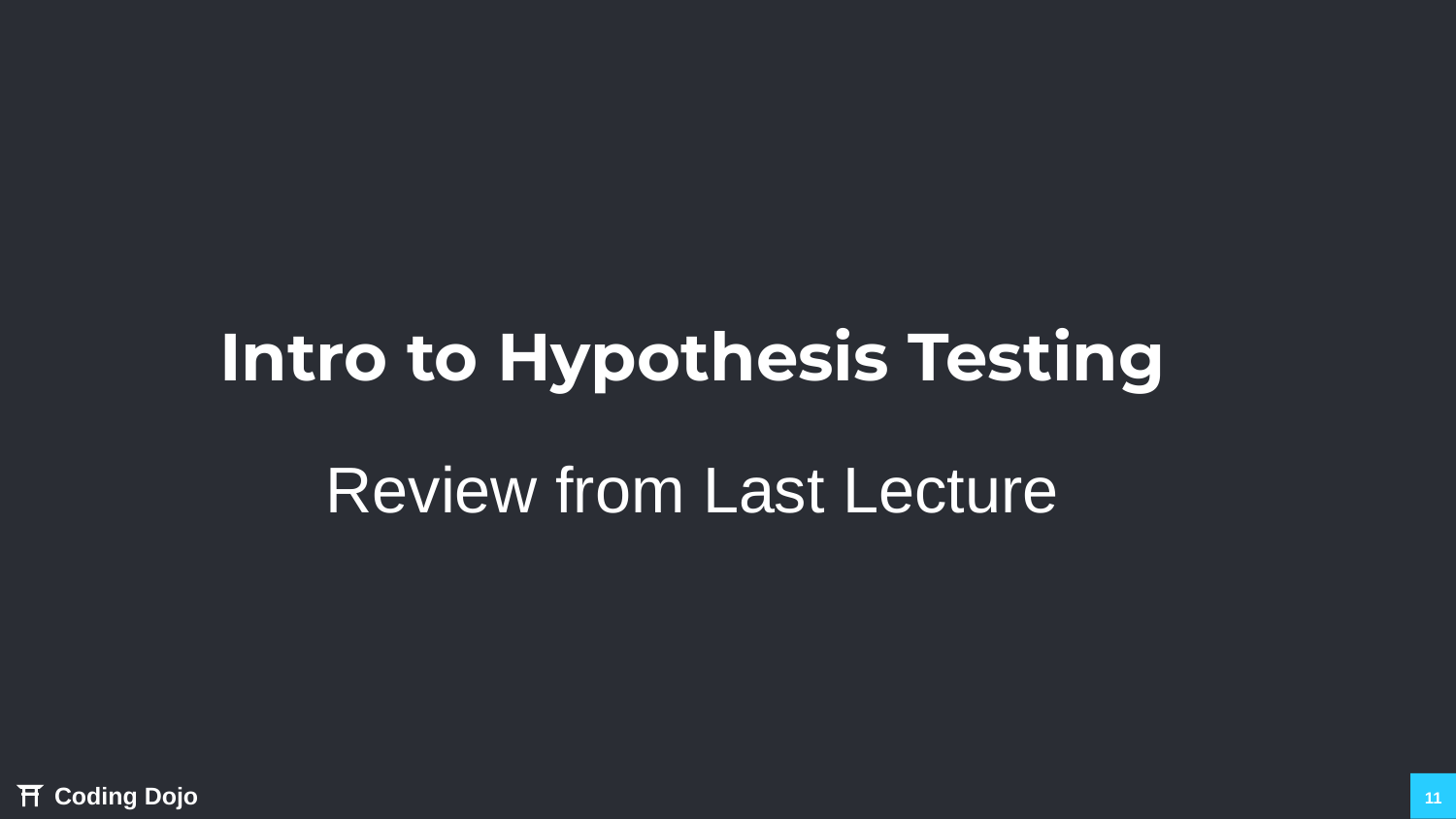

# Intro to Hypothesis Testing
Review from Last Lecture